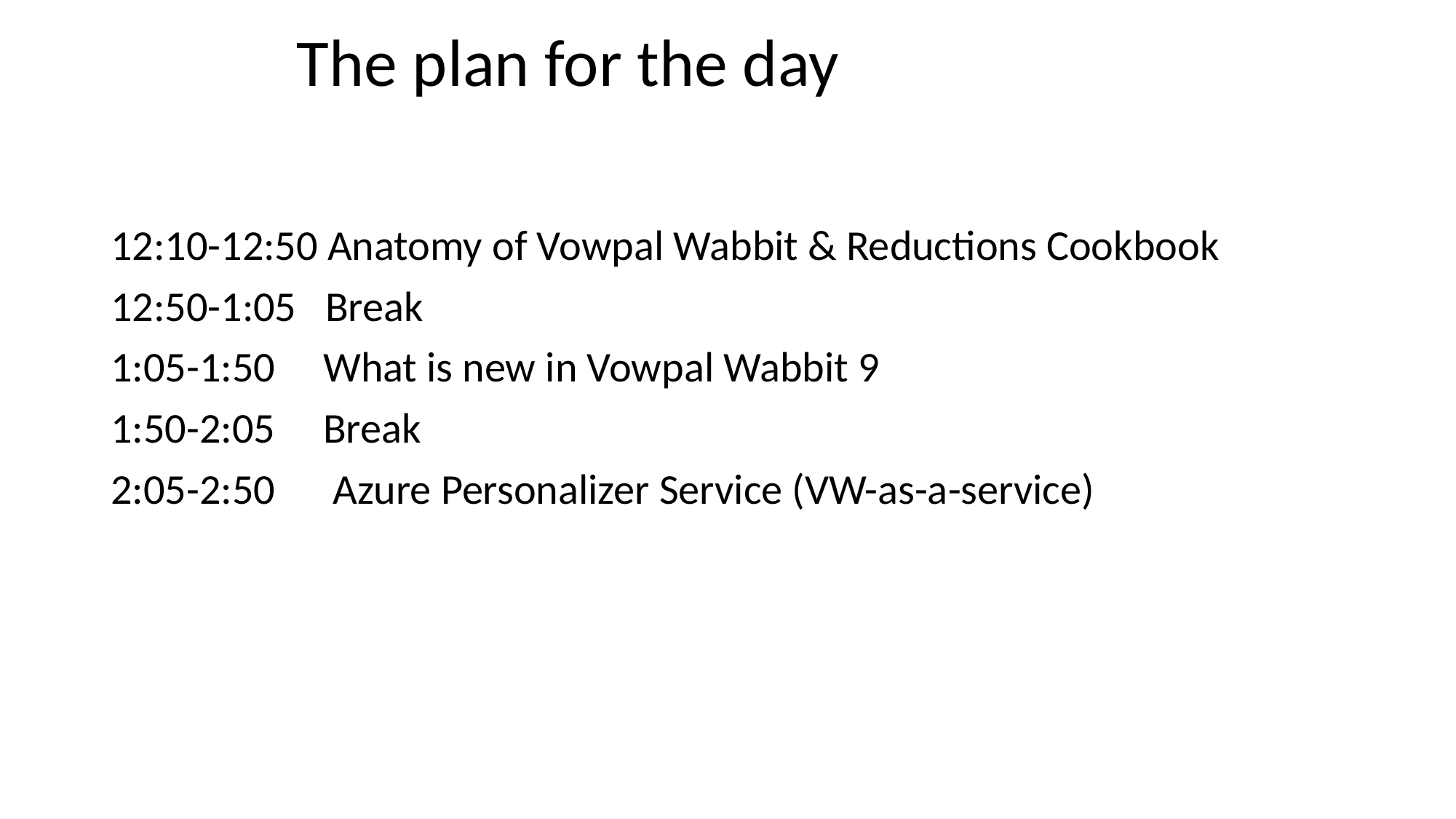

# The plan for the day
12:10-12:50 Anatomy of Vowpal Wabbit & Reductions Cookbook
12:50-1:05   Break
1:05-1:50     What is new in Vowpal Wabbit 9
1:50-2:05     Break
2:05-2:50      Azure Personalizer Service (VW-as-a-service)